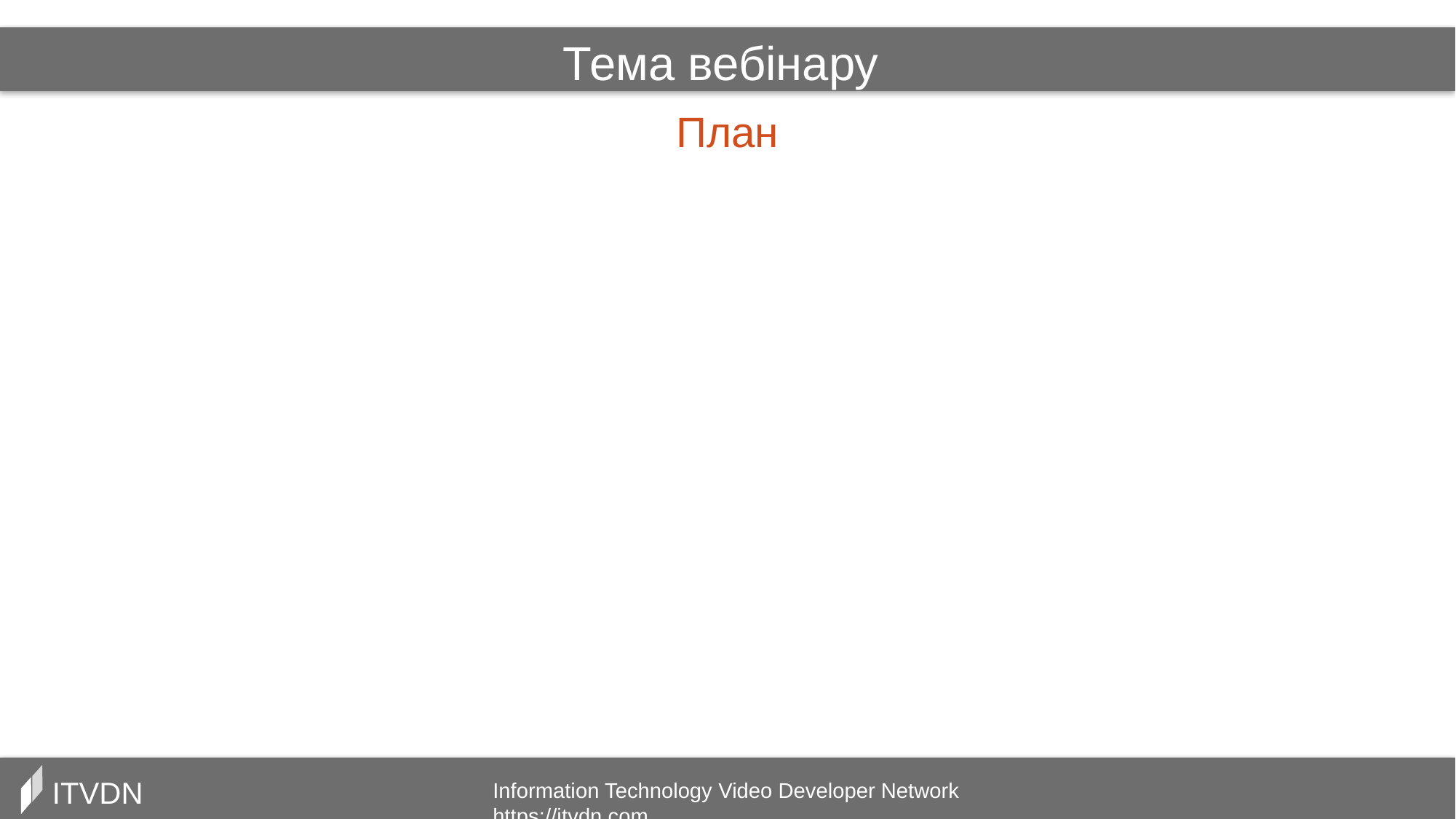

Тема вебінару
План

ITVDN
Information Technology Video Developer Network                                                       https://itvdn.com